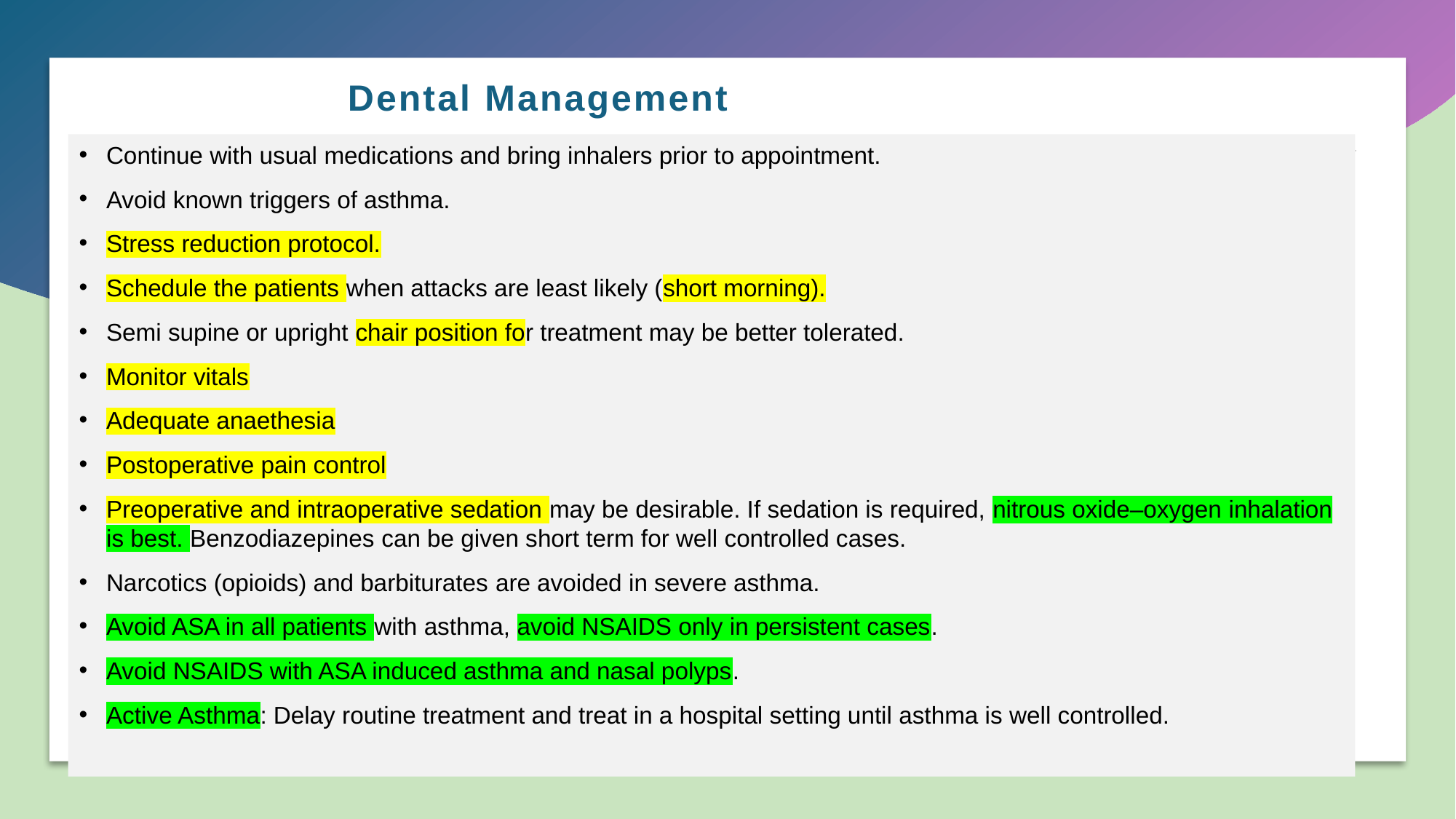

# Dental Management
Continue with usual medications and bring inhalers prior to appointment.
Avoid known triggers of asthma.
Stress reduction protocol.
Schedule the patients when attacks are least likely (short morning).
Semi supine or upright chair position for treatment may be better tolerated.
Monitor vitals
Adequate anaethesia
Postoperative pain control
Preoperative and intraoperative sedation may be desirable. If sedation is required, nitrous oxide–oxygen inhalation is best. Benzodiazepines can be given short term for well controlled cases.
Narcotics (opioids) and barbiturates are avoided in severe asthma.
Avoid ASA in all patients with asthma, avoid NSAIDS only in persistent cases.
Avoid NSAIDS with ASA induced asthma and nasal polyps.
Active Asthma: Delay routine treatment and treat in a hospital setting until asthma is well controlled.